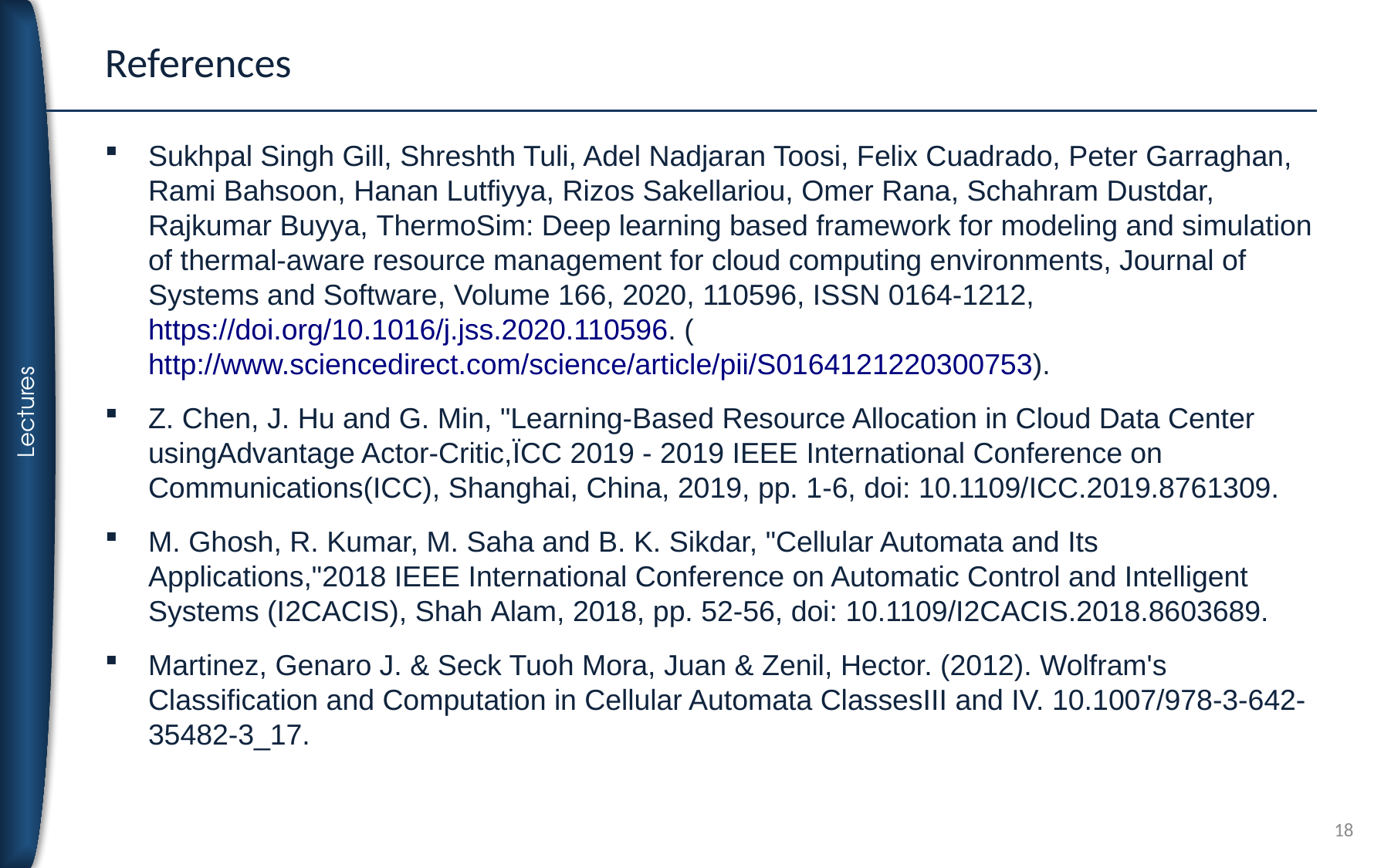

# References
Sukhpal Singh Gill, Shreshth Tuli, Adel Nadjaran Toosi, Felix Cuadrado, Peter Garraghan, Rami Bahsoon, Hanan Lutfiyya, Rizos Sakellariou, Omer Rana, Schahram Dustdar, Rajkumar Buyya, ThermoSim: Deep learning based framework for modeling and simulation of thermal-aware resource management for cloud computing environments, Journal of Systems and Software, Volume 166, 2020, 110596, ISSN 0164-1212, https://doi.org/10.1016/j.jss.2020.110596. (http://www.sciencedirect.com/science/article/pii/S0164121220300753).
Z. Chen, J. Hu and G. Min, "Learning-Based Resource Allocation in Cloud Data Center usingAdvantage Actor-Critic,ÏCC 2019 - 2019 IEEE International Conference on Communications(ICC), Shanghai, China, 2019, pp. 1-6, doi: 10.1109/ICC.2019.8761309.
M. Ghosh, R. Kumar, M. Saha and B. K. Sikdar, "Cellular Automata and Its Applications,"2018 IEEE International Conference on Automatic Control and Intelligent Systems (I2CACIS), Shah Alam, 2018, pp. 52-56, doi: 10.1109/I2CACIS.2018.8603689.
Martinez, Genaro J. & Seck Tuoh Mora, Juan & Zenil, Hector. (2012). Wolfram's Classification and Computation in Cellular Automata ClassesIII and IV. 10.1007/978-3-642-35482-3_17.
18